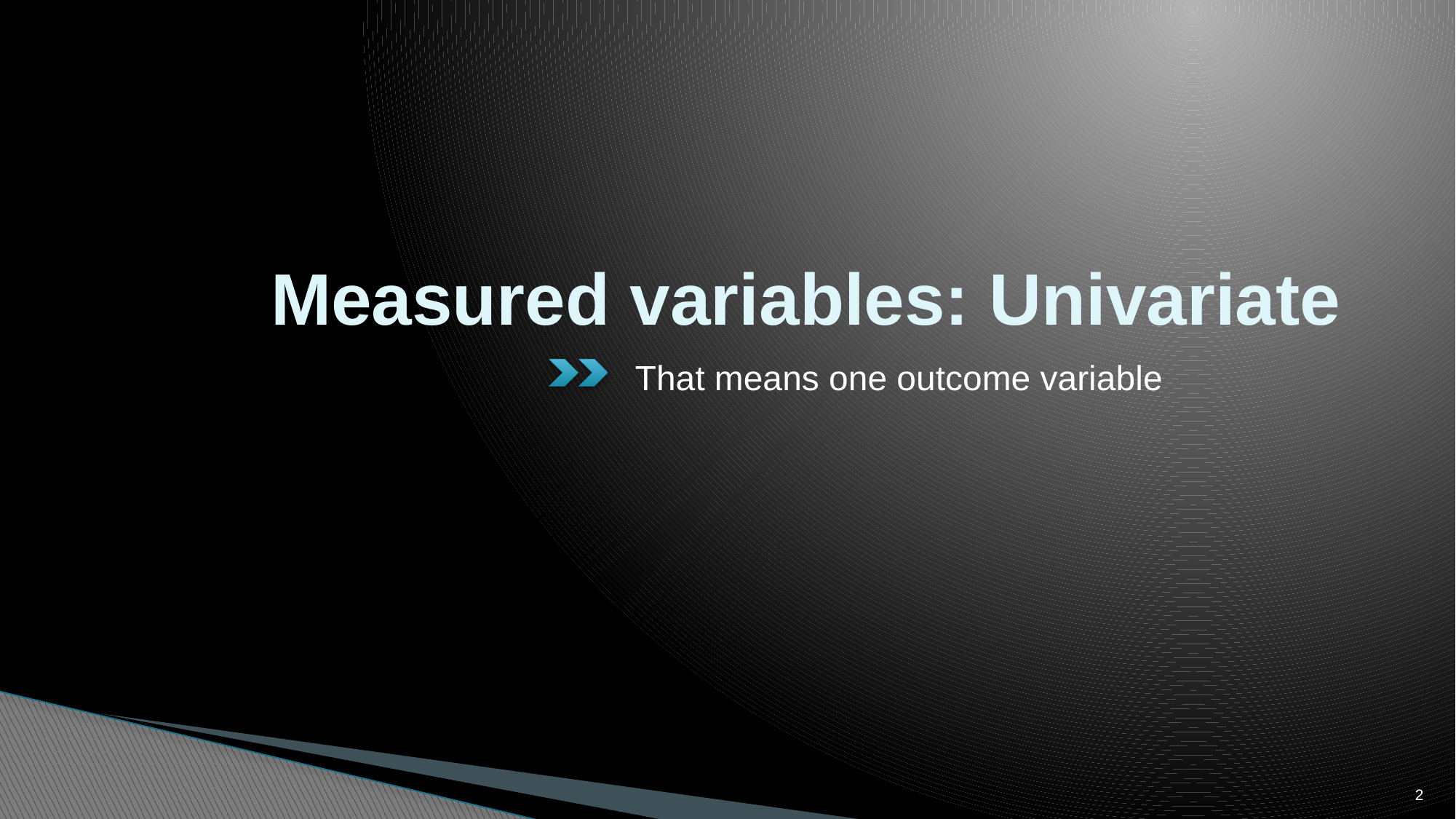

# Measured variables: Univariate
That means one outcome variable
2